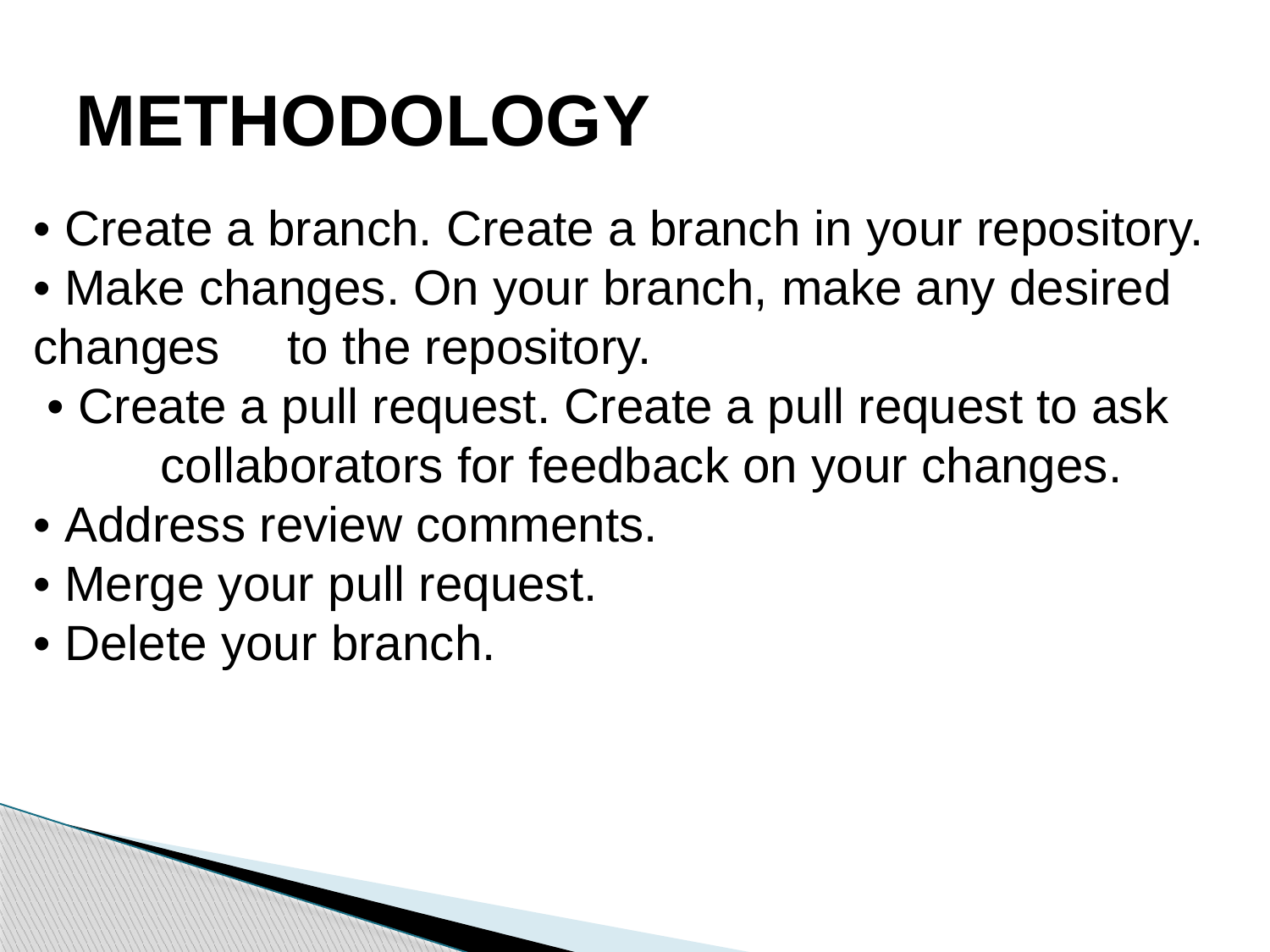

# METHODOLOGY
• Create a branch. Create a branch in your repository.
• Make changes. On your branch, make any desired changes 	to the repository.
 • Create a pull request. Create a pull request to ask 	collaborators for feedback on your changes.
• Address review comments.
• Merge your pull request.
• Delete your branch.